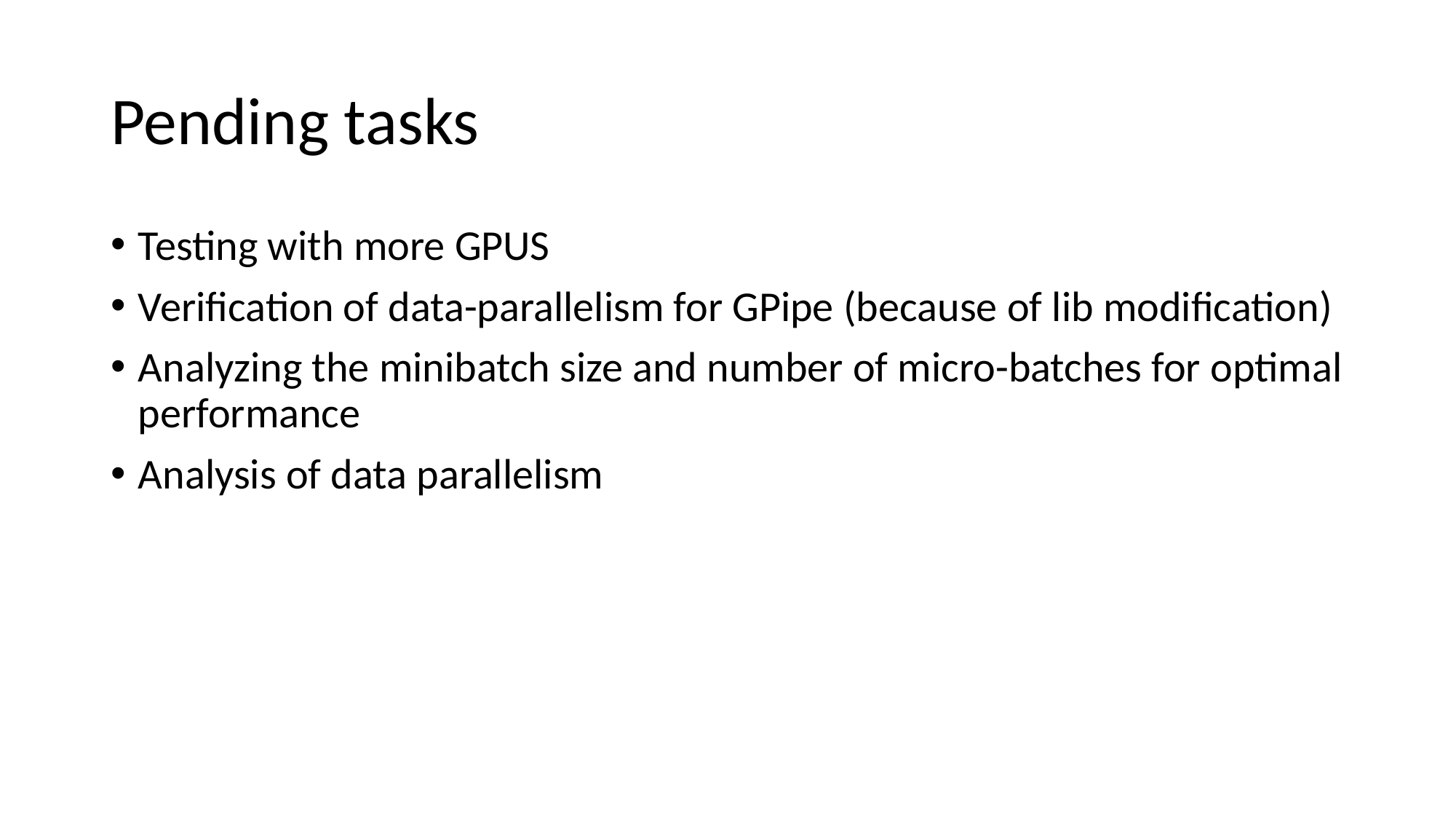

# Pending tasks
Testing with more GPUS
Verification of data-parallelism for GPipe (because of lib modification)
Analyzing the minibatch size and number of micro-batches for optimal performance
Analysis of data parallelism